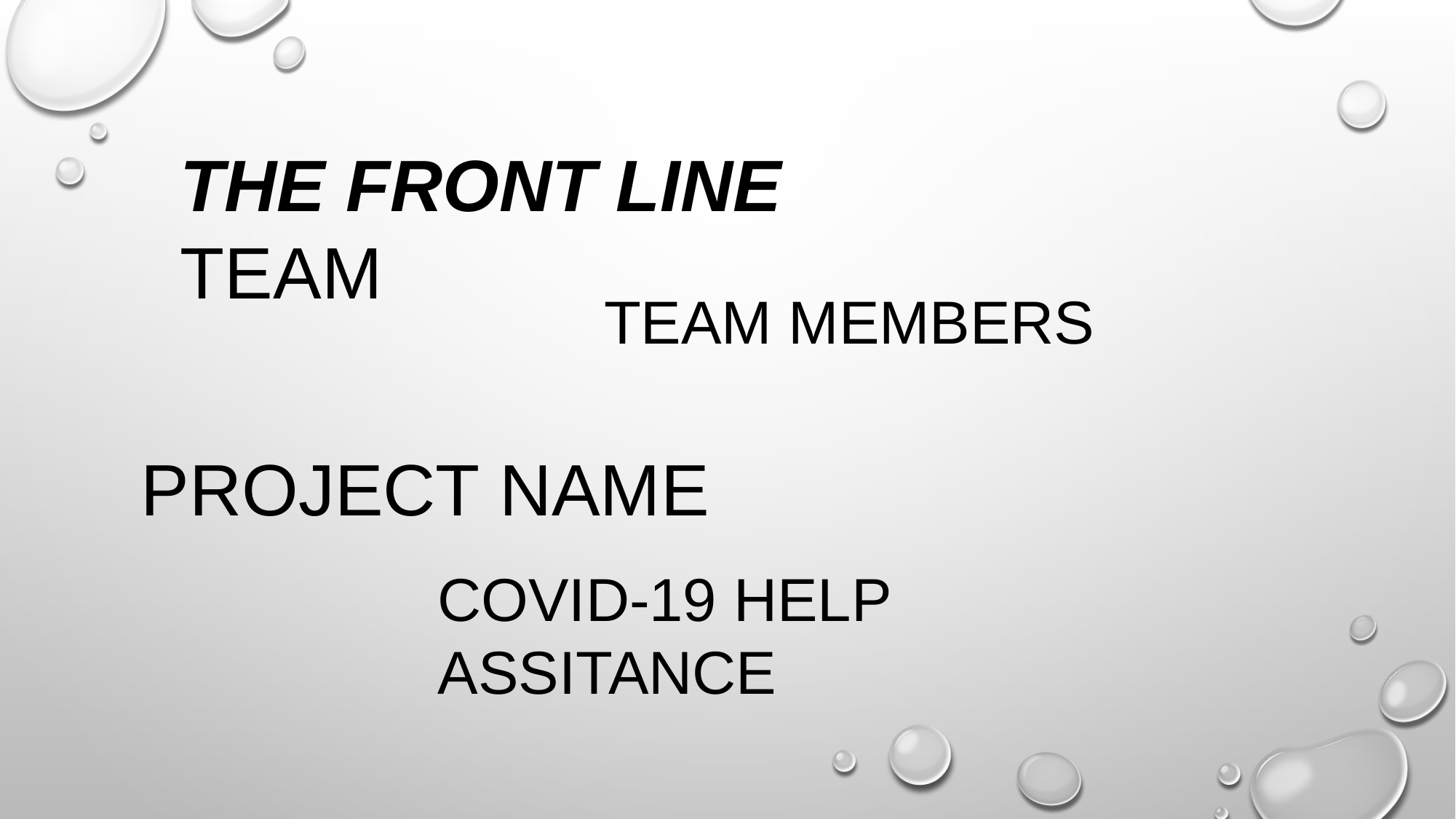

THE FRONT LINE TEAM
Team members
PROJECT NAME
COVID-19 HELP ASSITANCE